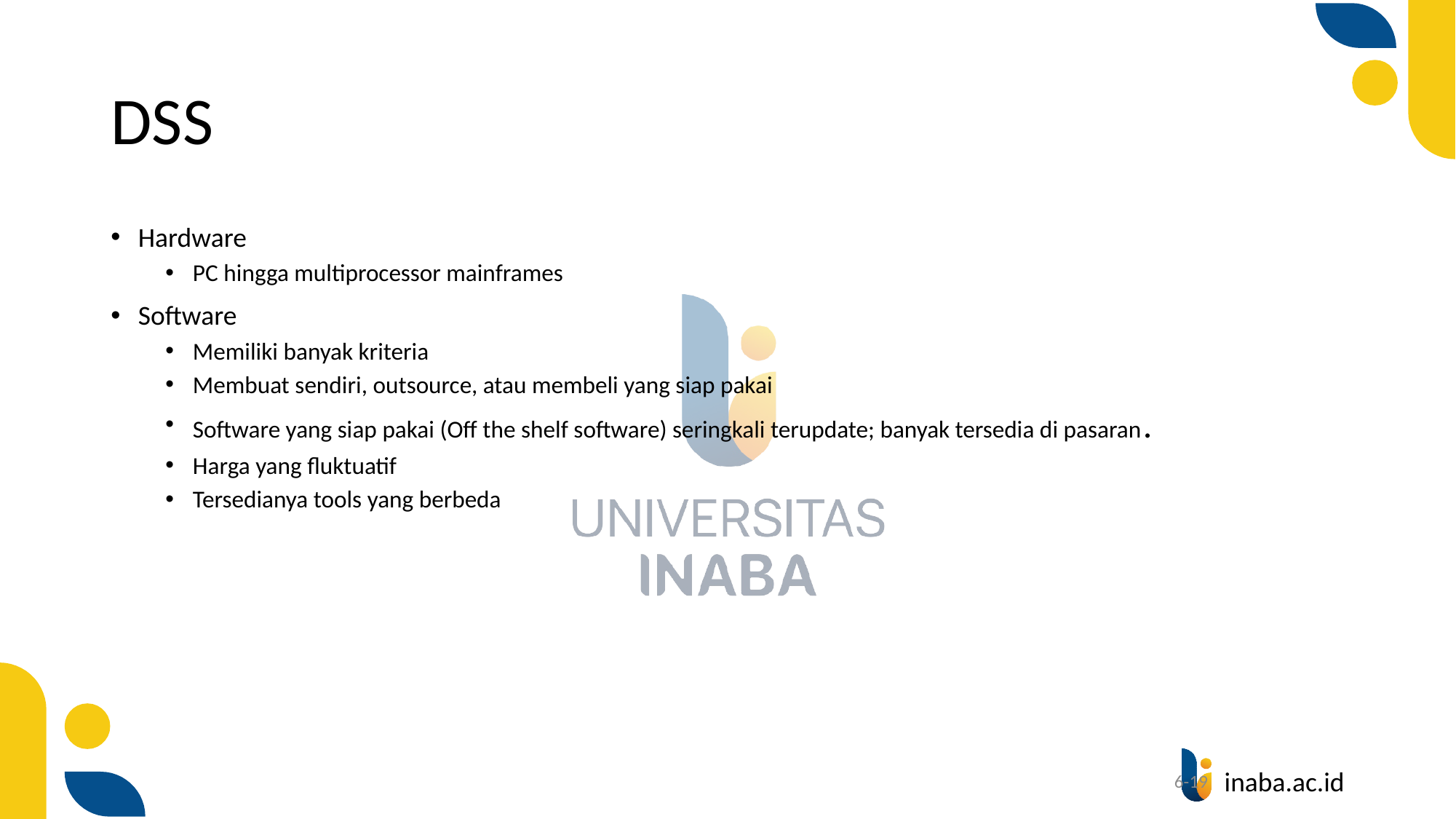

# DSS
Hardware
PC hingga multiprocessor mainframes
Software
Memiliki banyak kriteria
Membuat sendiri, outsource, atau membeli yang siap pakai
Software yang siap pakai (Off the shelf software) seringkali terupdate; banyak tersedia di pasaran.
Harga yang fluktuatif
Tersedianya tools yang berbeda

19
6-19